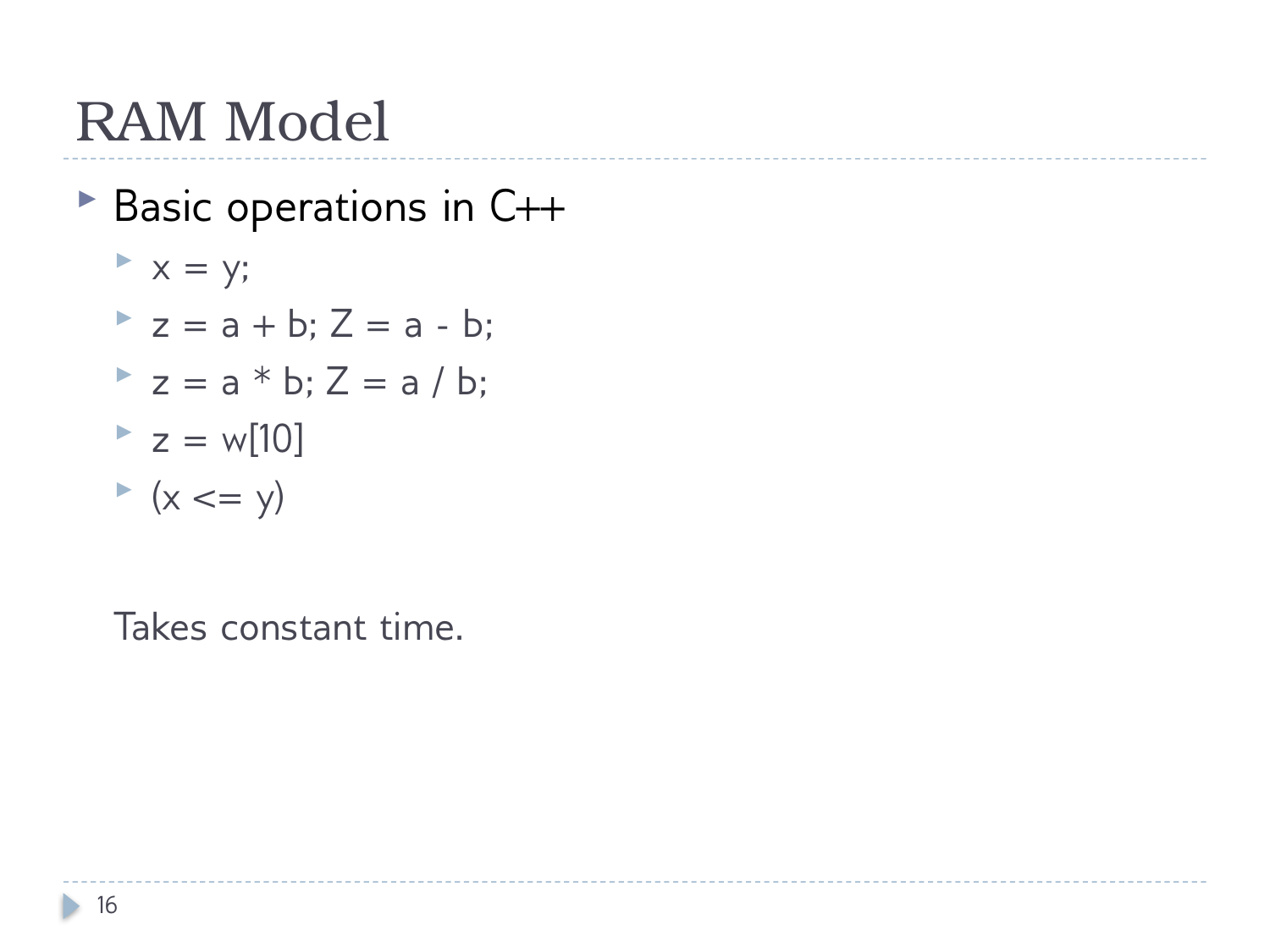

# RAM Model
Basic operations in C++
x = y;
z = a + b; Z = a - b;
z = a * b; Z = a / b;
z = w[10]
(x <= y)

Takes constant time.

16